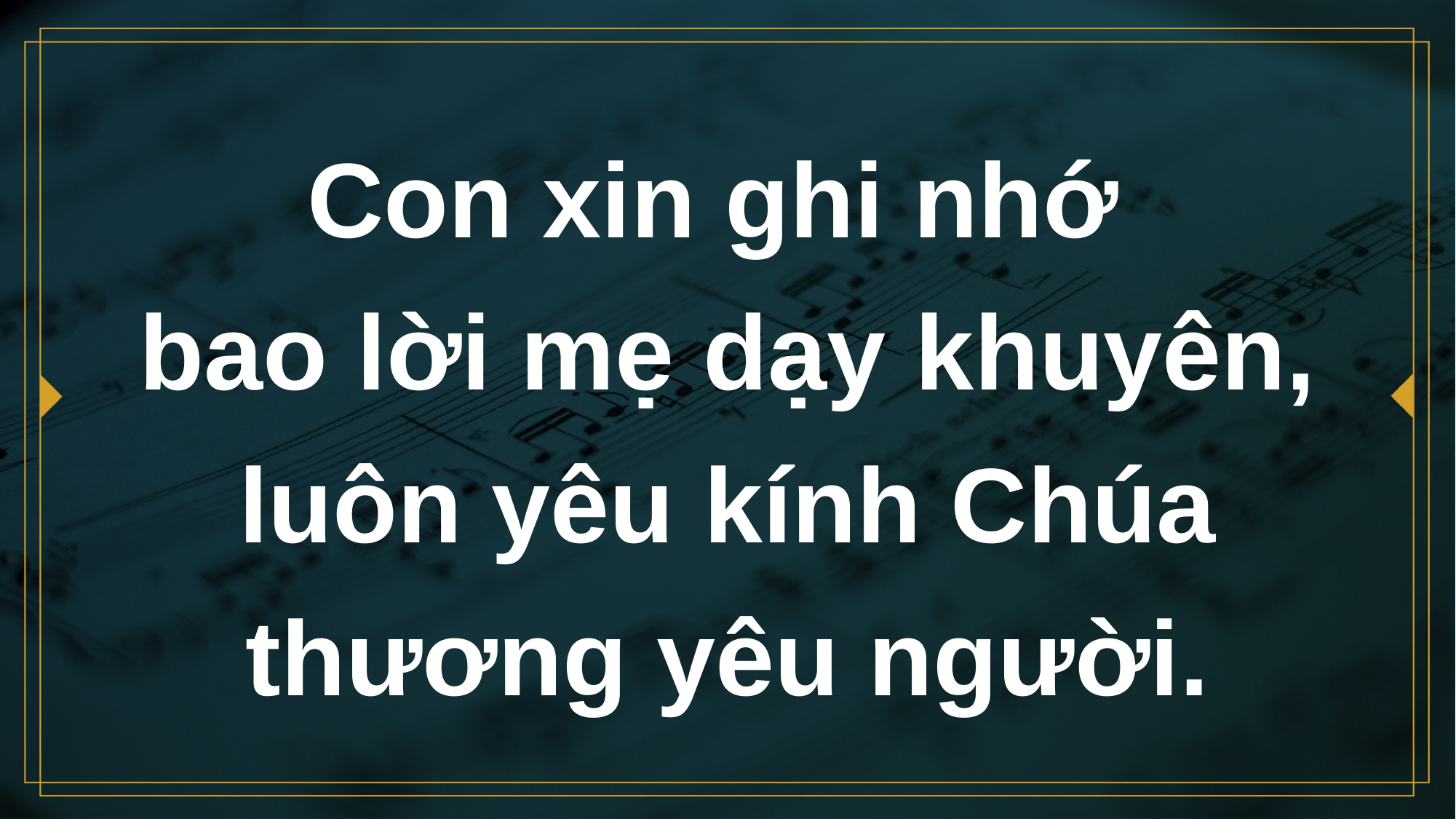

# Con xin ghi nhớ bao lời mẹ dạy khuyên, luôn yêu kính Chúa thương yêu người.